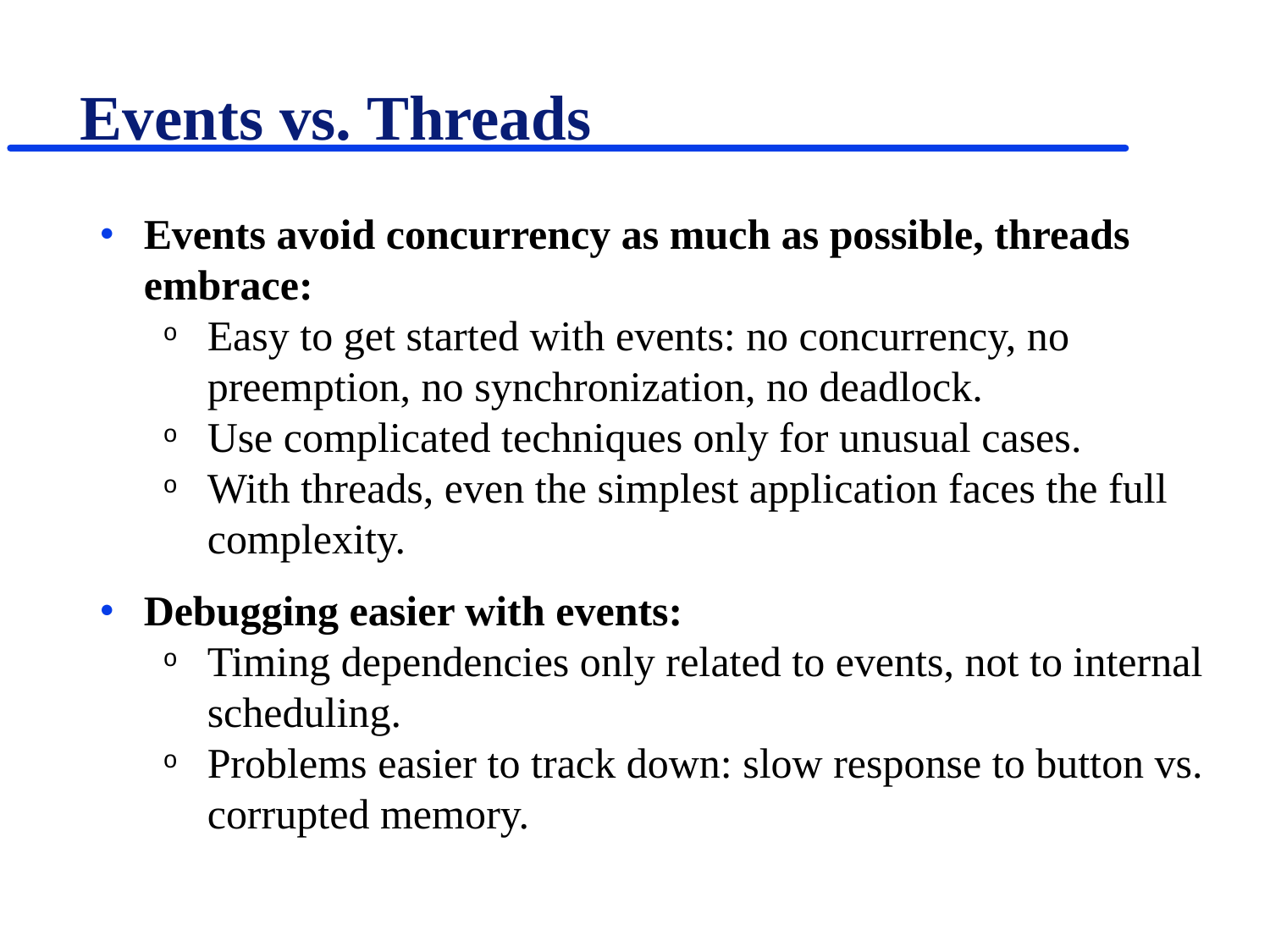

# Events vs. Threads
Events avoid concurrency as much as possible, threads embrace:
Easy to get started with events: no concurrency, no preemption, no synchronization, no deadlock.
Use complicated techniques only for unusual cases.
With threads, even the simplest application faces the full complexity.
Debugging easier with events:
Timing dependencies only related to events, not to internal scheduling.
Problems easier to track down: slow response to button vs. corrupted memory.